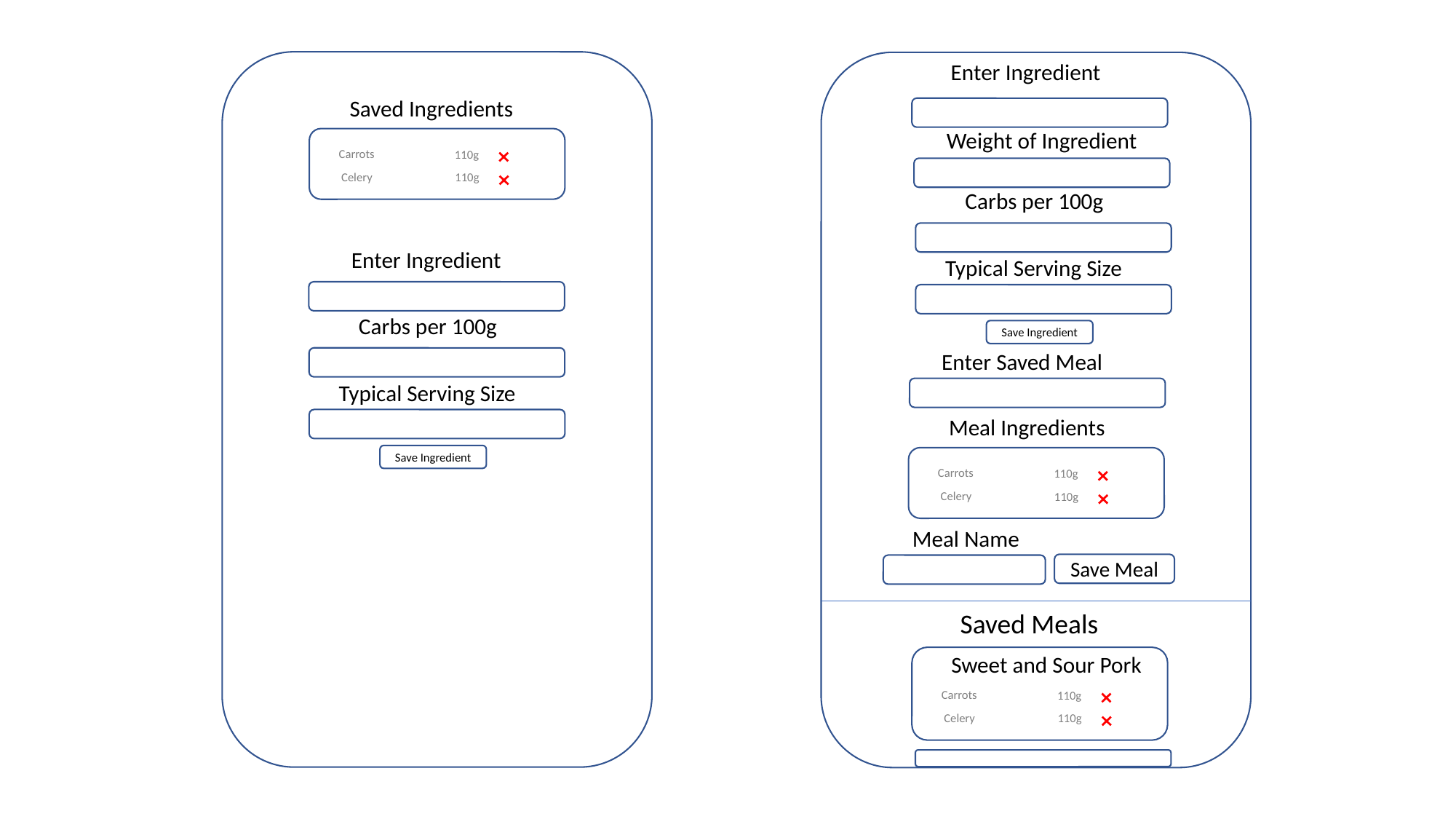

Enter Ingredient
Saved Ingredients

Weight of Ingredient

Carrots
110g

Celery
110g

Carbs per 100g

Enter Ingredient
Typical Serving Size

Carbs per 100g
Save Ingredient
Enter Saved Meal

Typical Serving Size

Meal Ingredients

Save Ingredient

Carrots
110g

Celery
110g

Meal Name
Save Meal

Saved Meals
Sweet and Sour Pork

Carrots
110g

Celery
110g